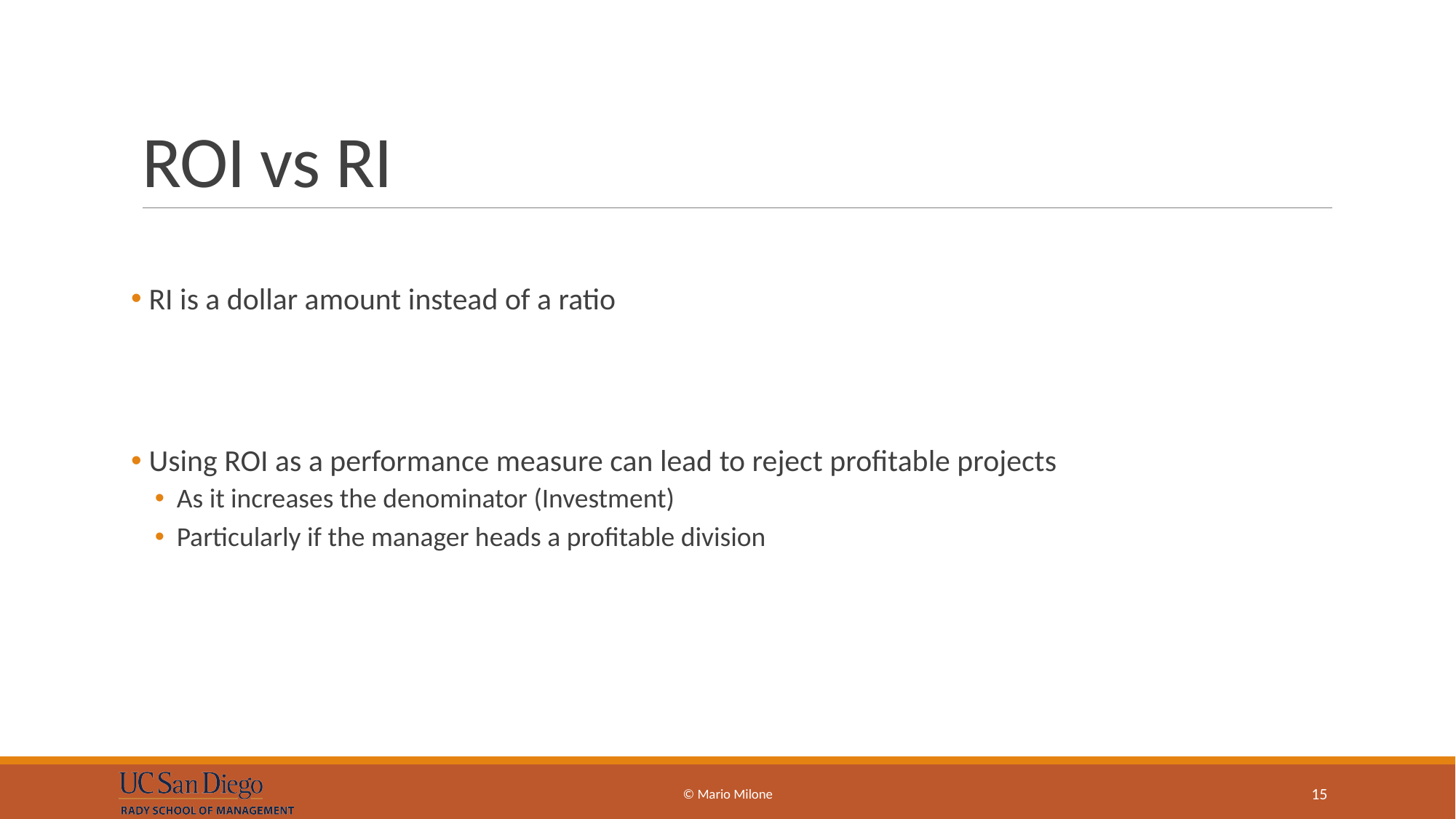

# ROI vs RI

 RI is a dollar amount instead of a ratio

 Using ROI as a performance measure can lead to reject profitable projects
As it increases the denominator (Investment)
Particularly if the manager heads a profitable division
© Mario Milone
15